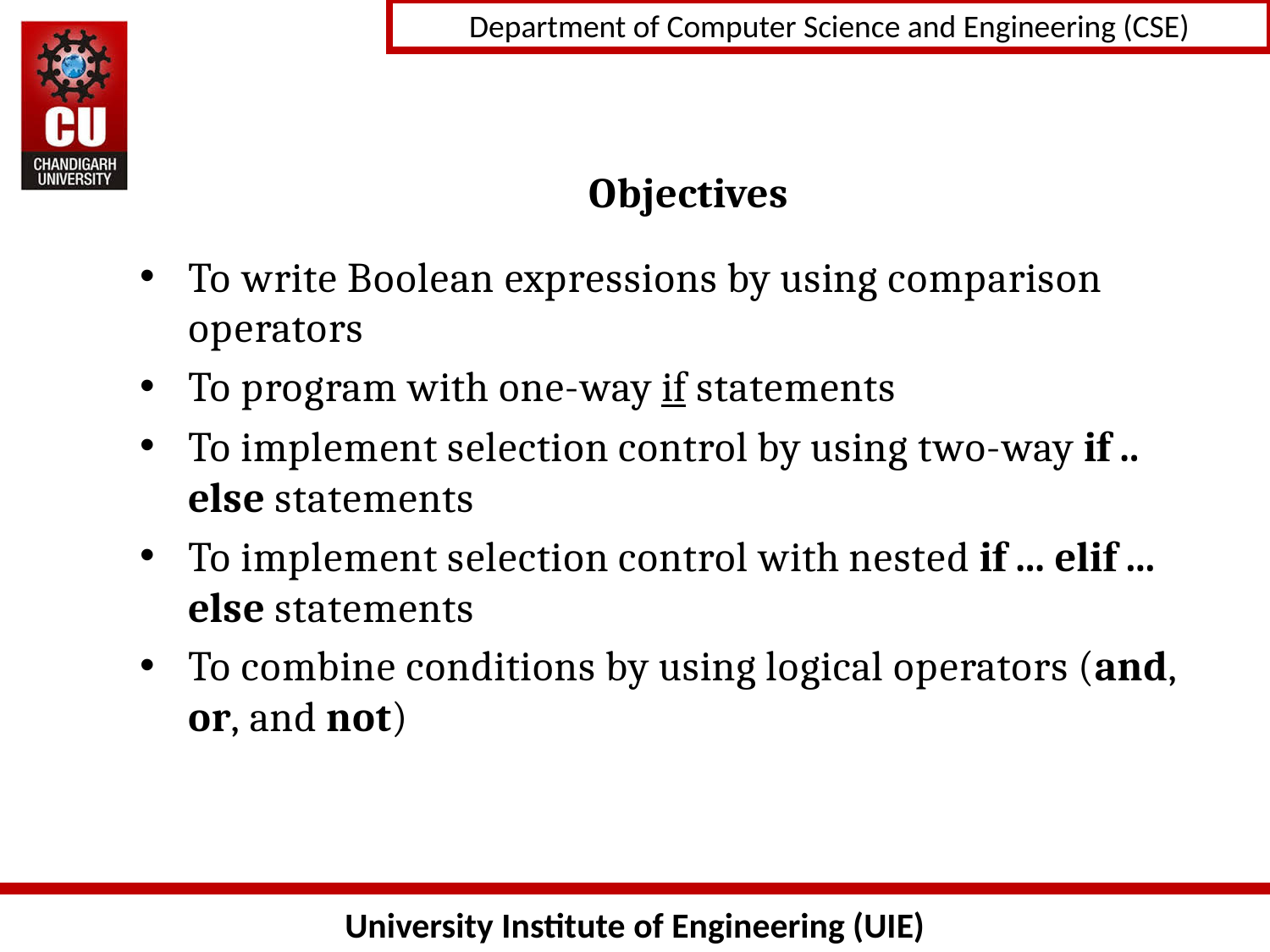

# Objectives
To write Boolean expressions by using comparison operators
To program with one-way if statements
To implement selection control by using two-way if .. else statements
To implement selection control with nested if ... elif ... else statements
To combine conditions by using logical operators (and, or, and not)